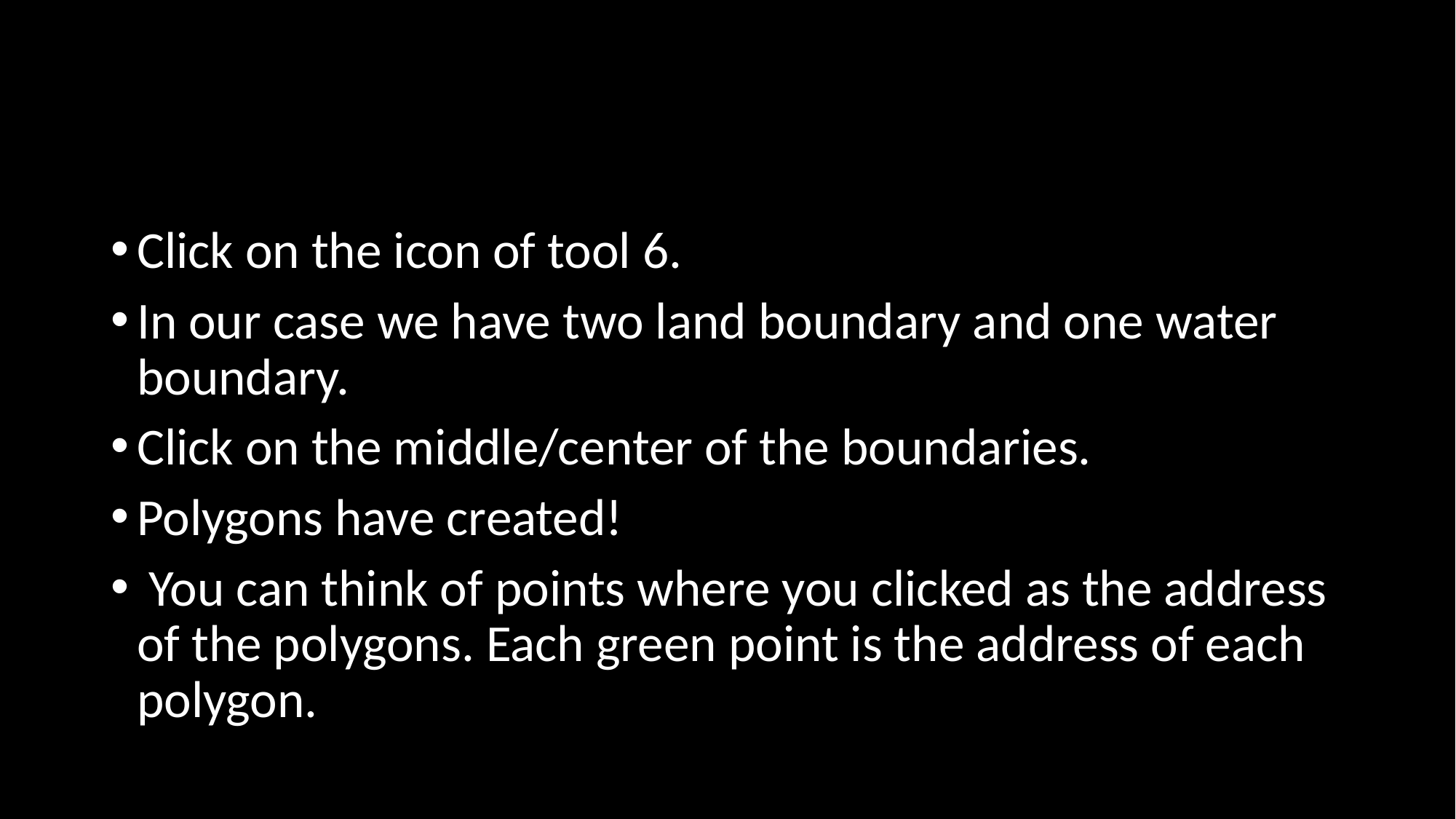

Click on the icon of tool 6.
In our case we have two land boundary and one water boundary.
Click on the middle/center of the boundaries.
Polygons have created!
 You can think of points where you clicked as the address of the polygons. Each green point is the address of each polygon.